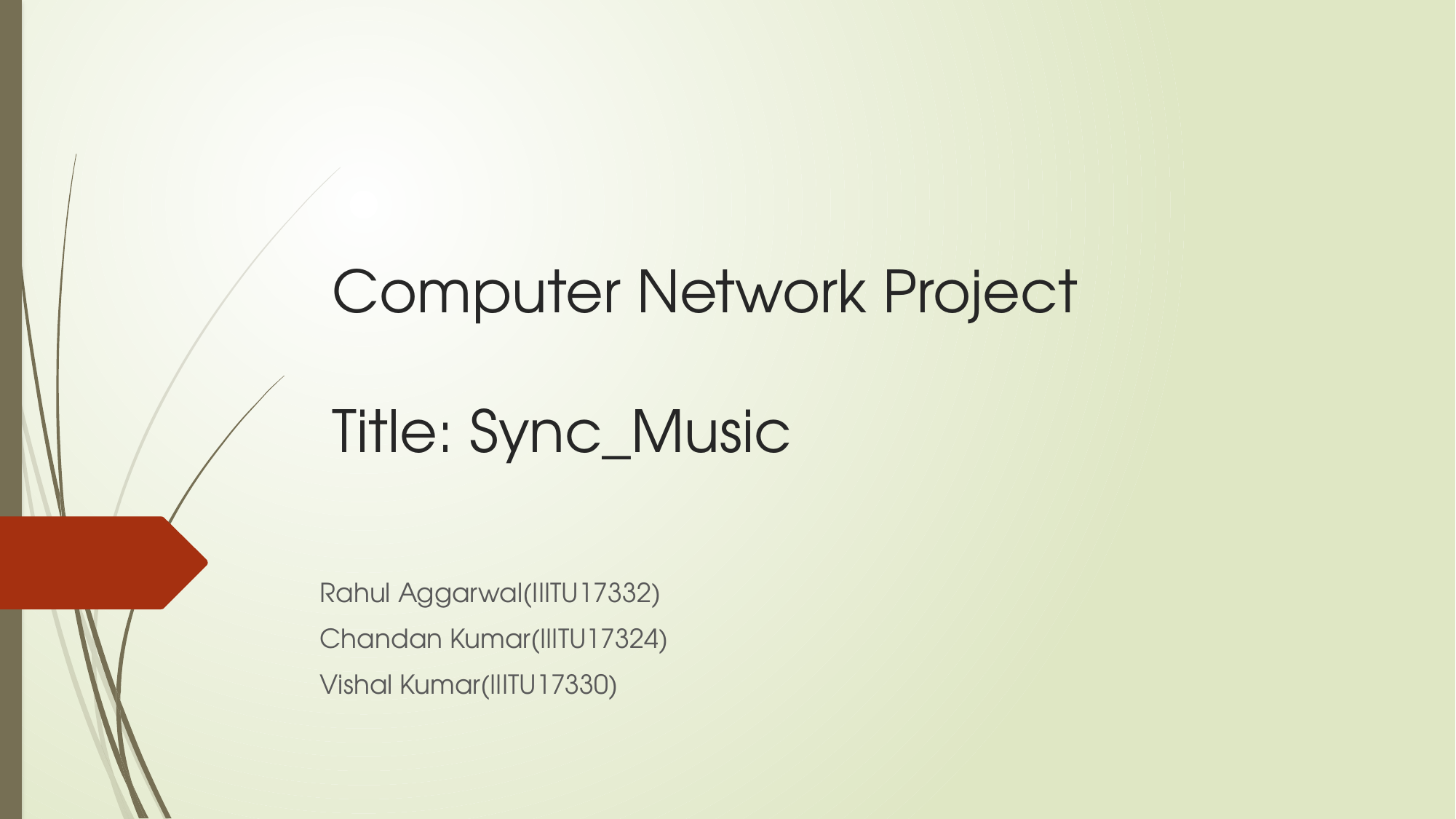

# Computer Network Project Title: Sync_Music
Rahul Aggarwal(IIITU17332)
Chandan Kumar(IIITU17324)
Vishal Kumar(IIITU17330)